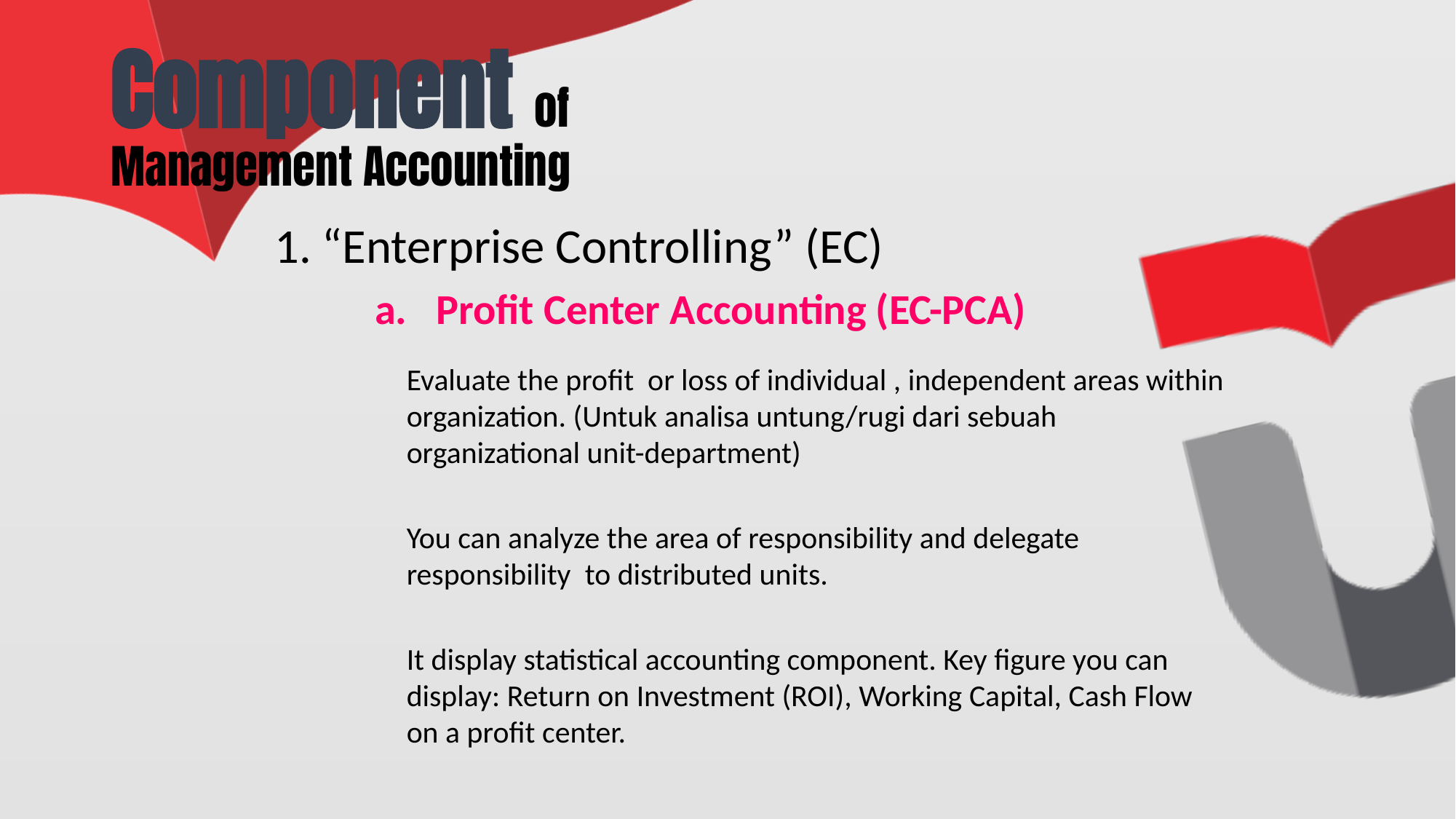

# Component of Management Accounting
1. “Enterprise Controlling” (EC)
Profit Center Accounting (EC-PCA)
	Evaluate the profit  or loss of individual , independent areas within organization. (Untuk analisa untung/rugi dari sebuah organizational unit-department)

	You can analyze the area of responsibility and delegate responsibility  to distributed units.

	It display statistical accounting component. Key figure you can display: Return on Investment (ROI), Working Capital, Cash Flow on a profit center.